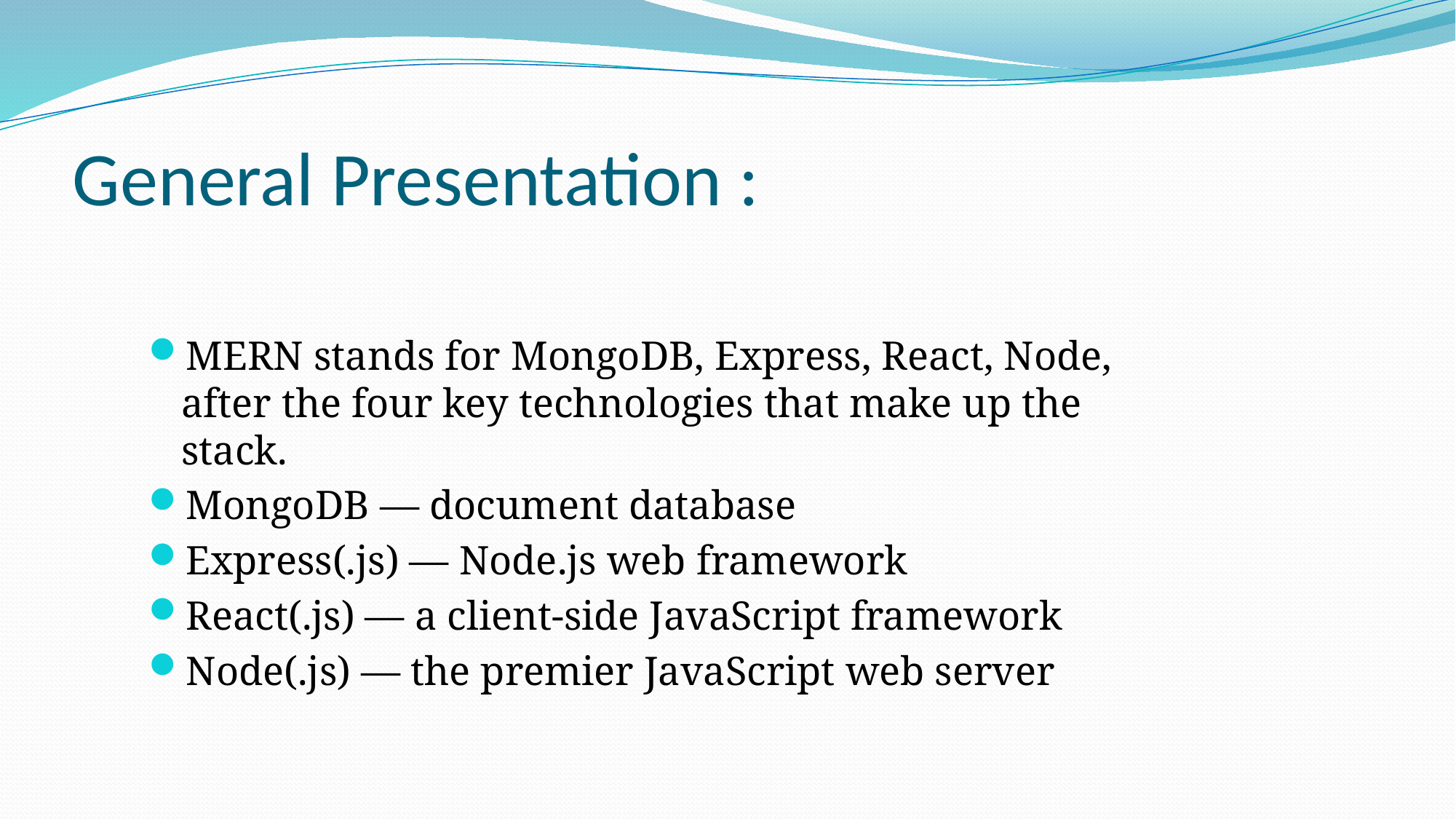

# General Presentation :
MERN stands for MongoDB, Express, React, Node, after the four key technologies that make up the stack.
MongoDB — document database
Express(.js) — Node.js web framework
React(.js) — a client-side JavaScript framework
Node(.js) — the premier JavaScript web server